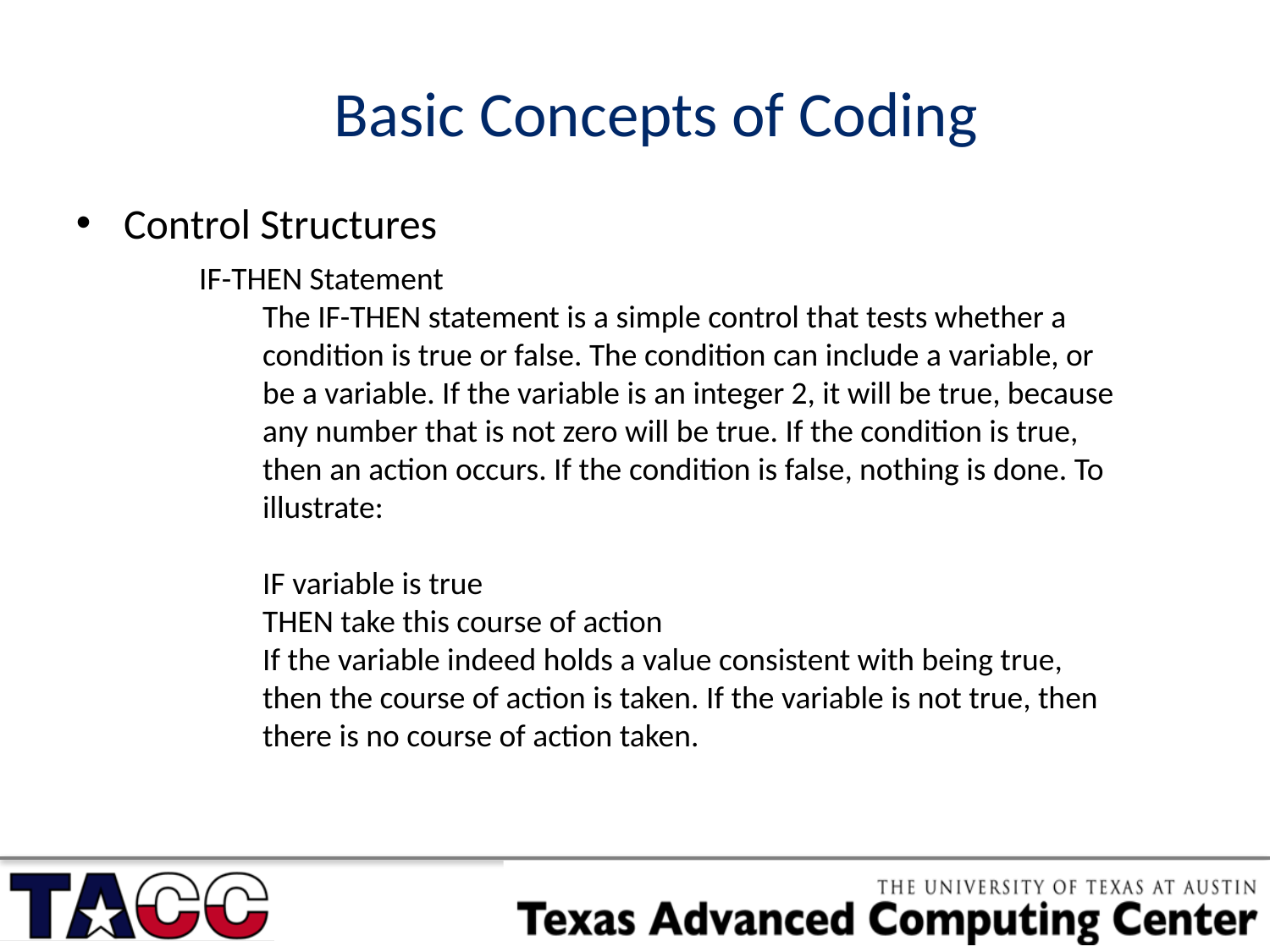

Basic Concepts of Coding
Control Structures
IF-THEN Statement
The IF-THEN statement is a simple control that tests whether a condition is true or false. The condition can include a variable, or be a variable. If the variable is an integer 2, it will be true, because any number that is not zero will be true. If the condition is true, then an action occurs. If the condition is false, nothing is done. To illustrate:

IF variable is true
THEN take this course of action
If the variable indeed holds a value consistent with being true, then the course of action is taken. If the variable is not true, then there is no course of action taken.